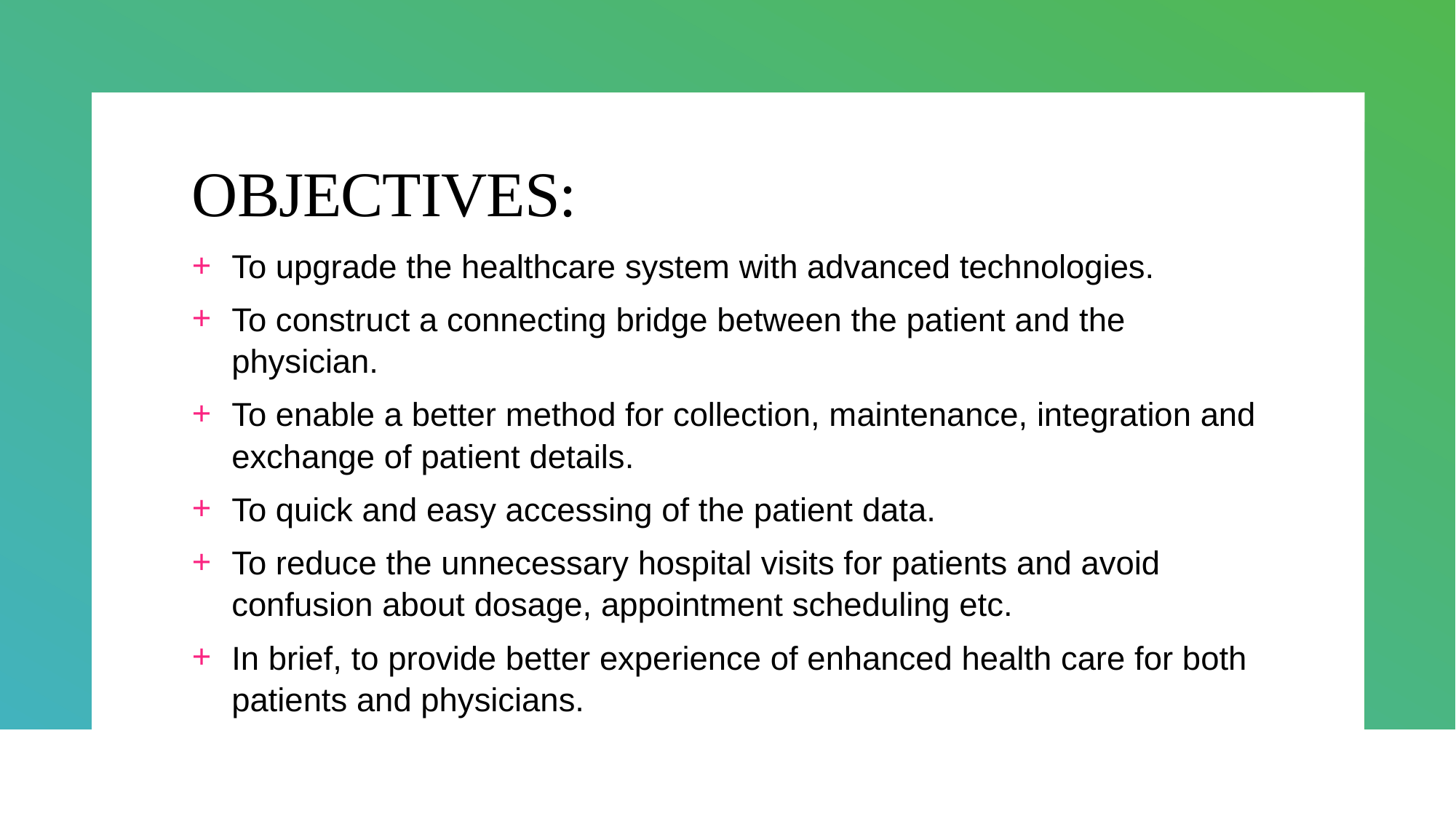

# OBJECTIVES:
To upgrade the healthcare system with advanced technologies.
To construct a connecting bridge between the patient and the physician.
To enable a better method for collection, maintenance, integration and exchange of patient details.
To quick and easy accessing of the patient data.
To reduce the unnecessary hospital visits for patients and avoid confusion about dosage, appointment scheduling etc.
In brief, to provide better experience of enhanced health care for both patients and physicians.